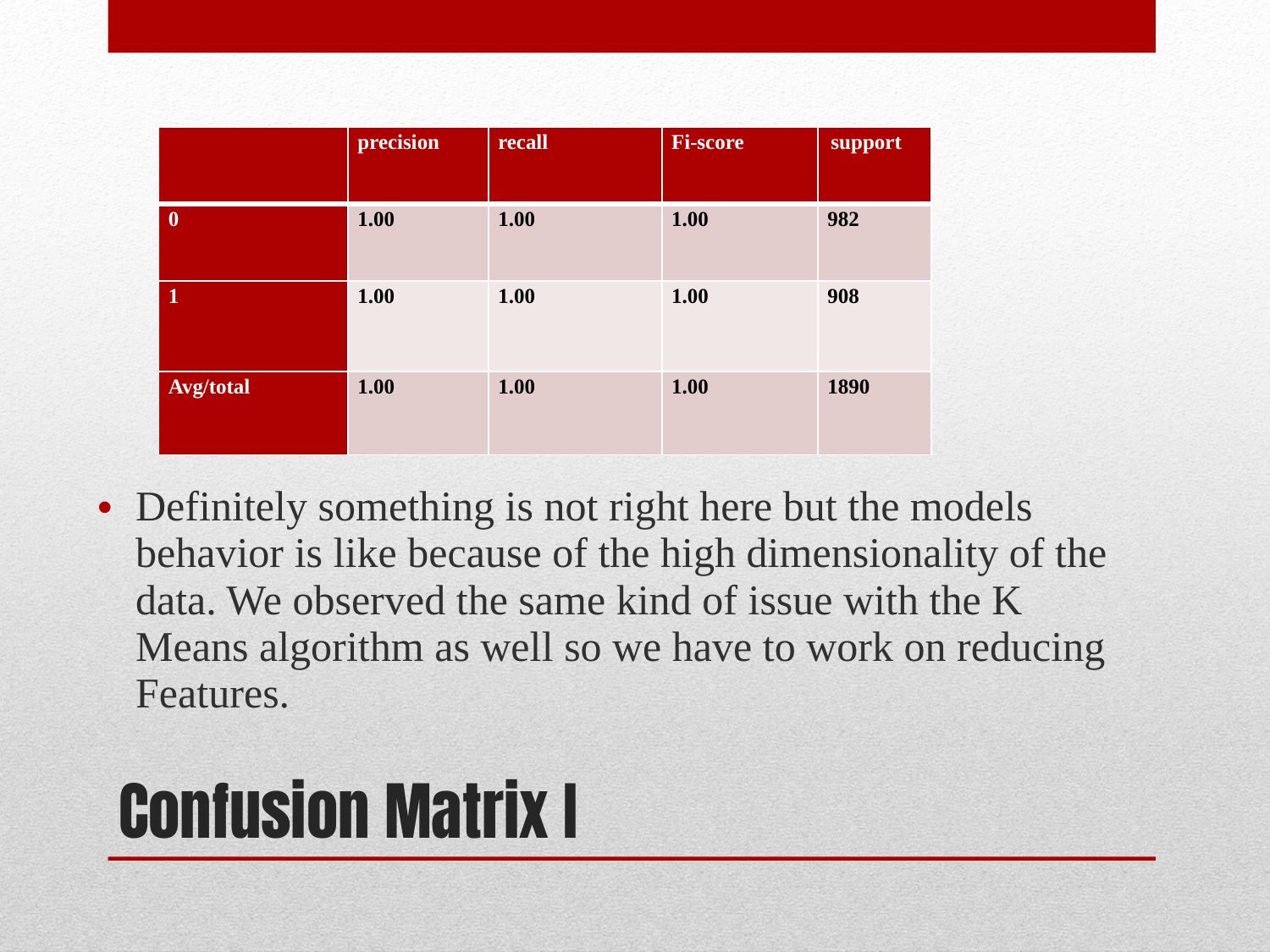

|  | precision | recall | Fi-score | support |
| --- | --- | --- | --- | --- |
| 0 | 1.00 | 1.00 | 1.00 | 982 |
| 1 | 1.00 | 1.00 | 1.00 | 908 |
| Avg/total | 1.00 | 1.00 | 1.00 | 1890 |
Definitely something is not right here but the models behavior is like because of the high dimensionality of the data. We observed the same kind of issue with the K Means algorithm as well so we have to work on reducing Features.
# Confusion Matrix I